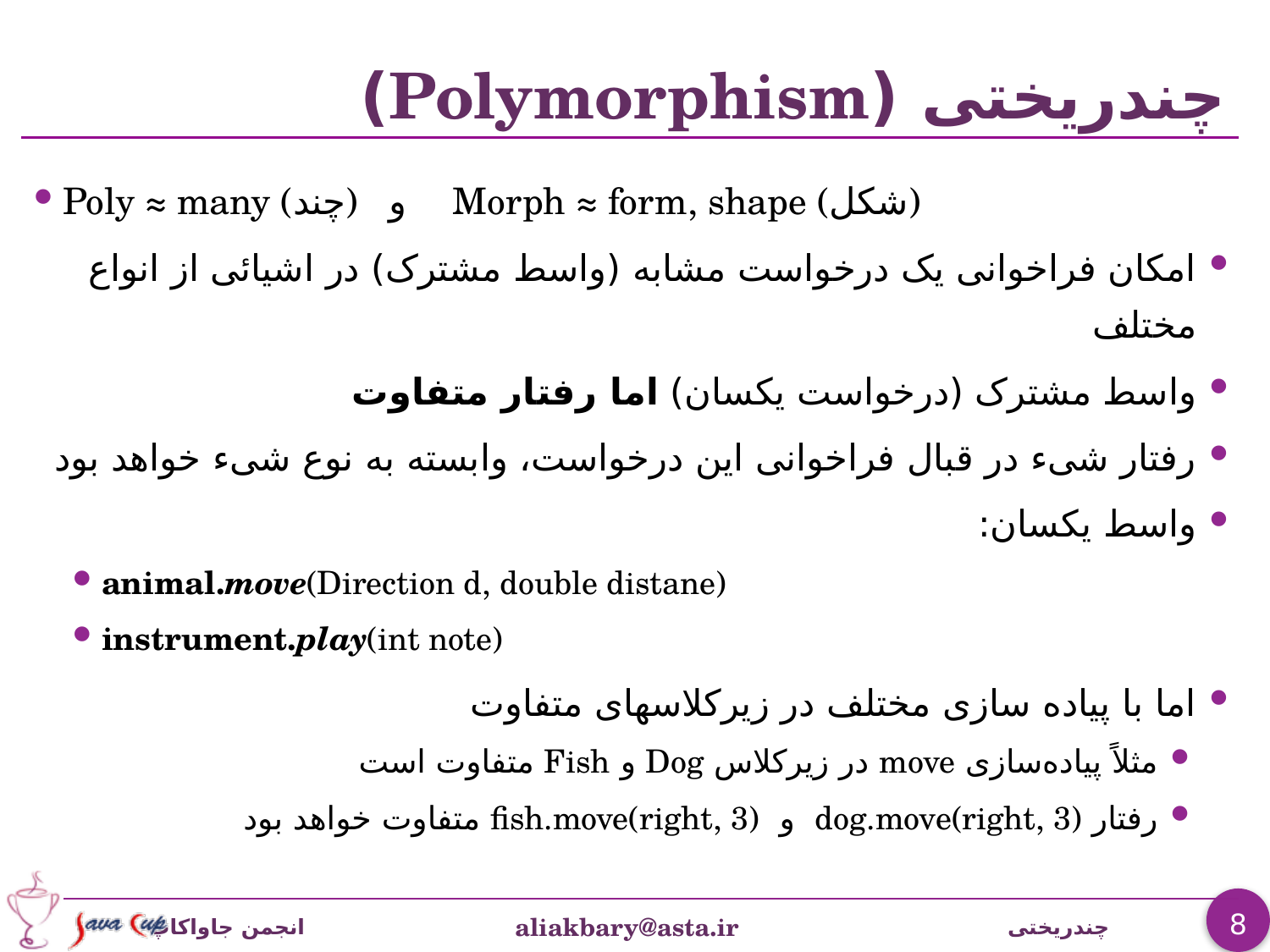

# چندریختی (Polymorphism)
Poly ≈ many (چند)   و    Morph ≈ form, shape (شکل)
امکان فراخوانی یک درخواست مشابه (واسط مشترک) در اشیائی از انواع مختلف
واسط مشترک (درخواست یکسان) اما رفتار متفاوت
رفتار شیء در قبال فراخوانی این درخواست، وابسته به نوع شیء خواهد بود
واسط یکسان:
animal.move(Direction d, double distane)
instrument.play(int note)
اما با پیاده سازی مختلف در زیرکلاسهای متفاوت
مثلاً پیاده‌سازی move در زیرکلاس Dog و Fish متفاوت است
رفتار dog.move(right, 3)  و  fish.move(right, 3) متفاوت خواهد بود